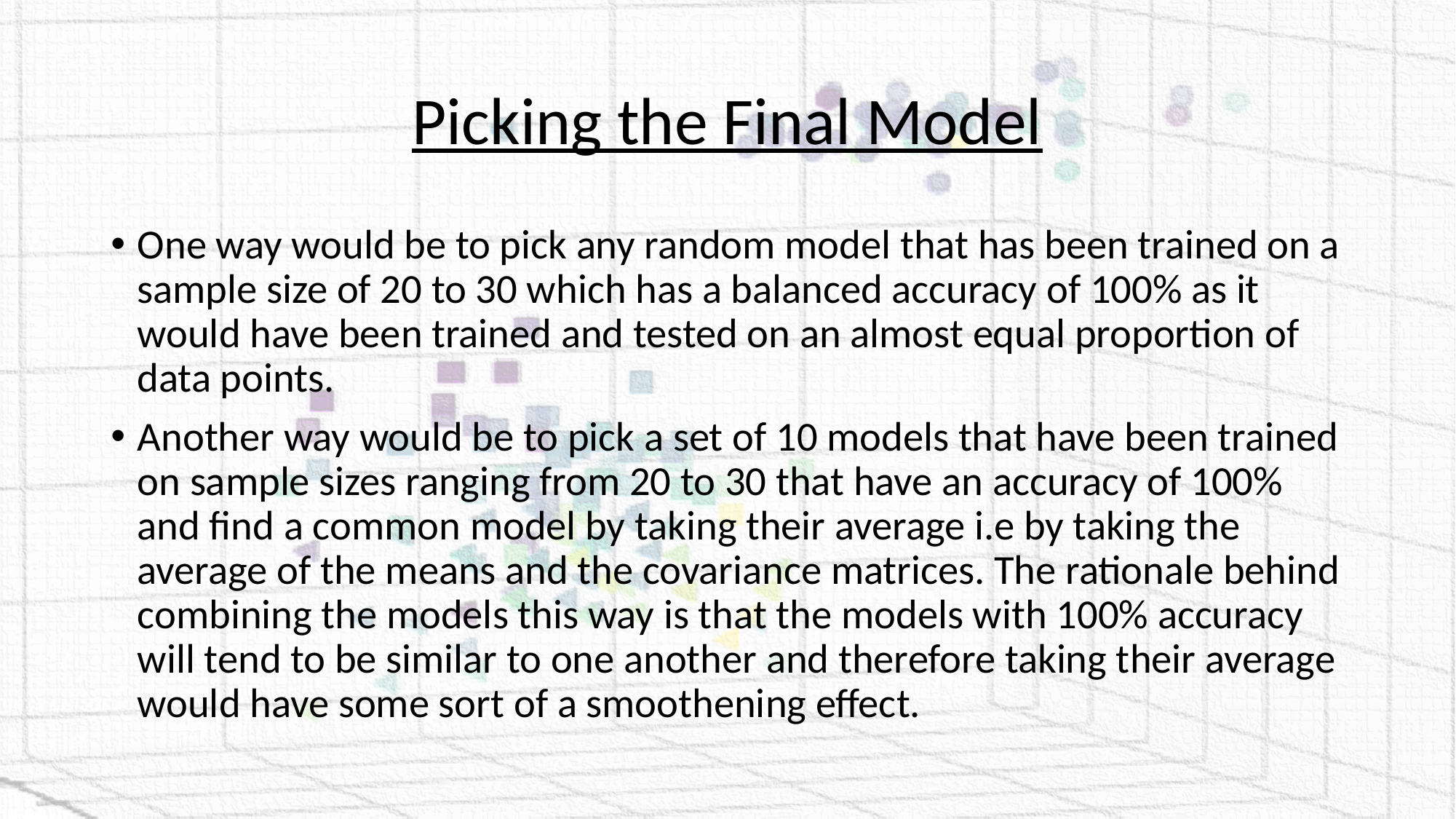

# Picking the Final Model
One way would be to pick any random model that has been trained on a sample size of 20 to 30 which has a balanced accuracy of 100% as it would have been trained and tested on an almost equal proportion of data points.
Another way would be to pick a set of 10 models that have been trained on sample sizes ranging from 20 to 30 that have an accuracy of 100% and find a common model by taking their average i.e by taking the average of the means and the covariance matrices. The rationale behind combining the models this way is that the models with 100% accuracy will tend to be similar to one another and therefore taking their average would have some sort of a smoothening effect.